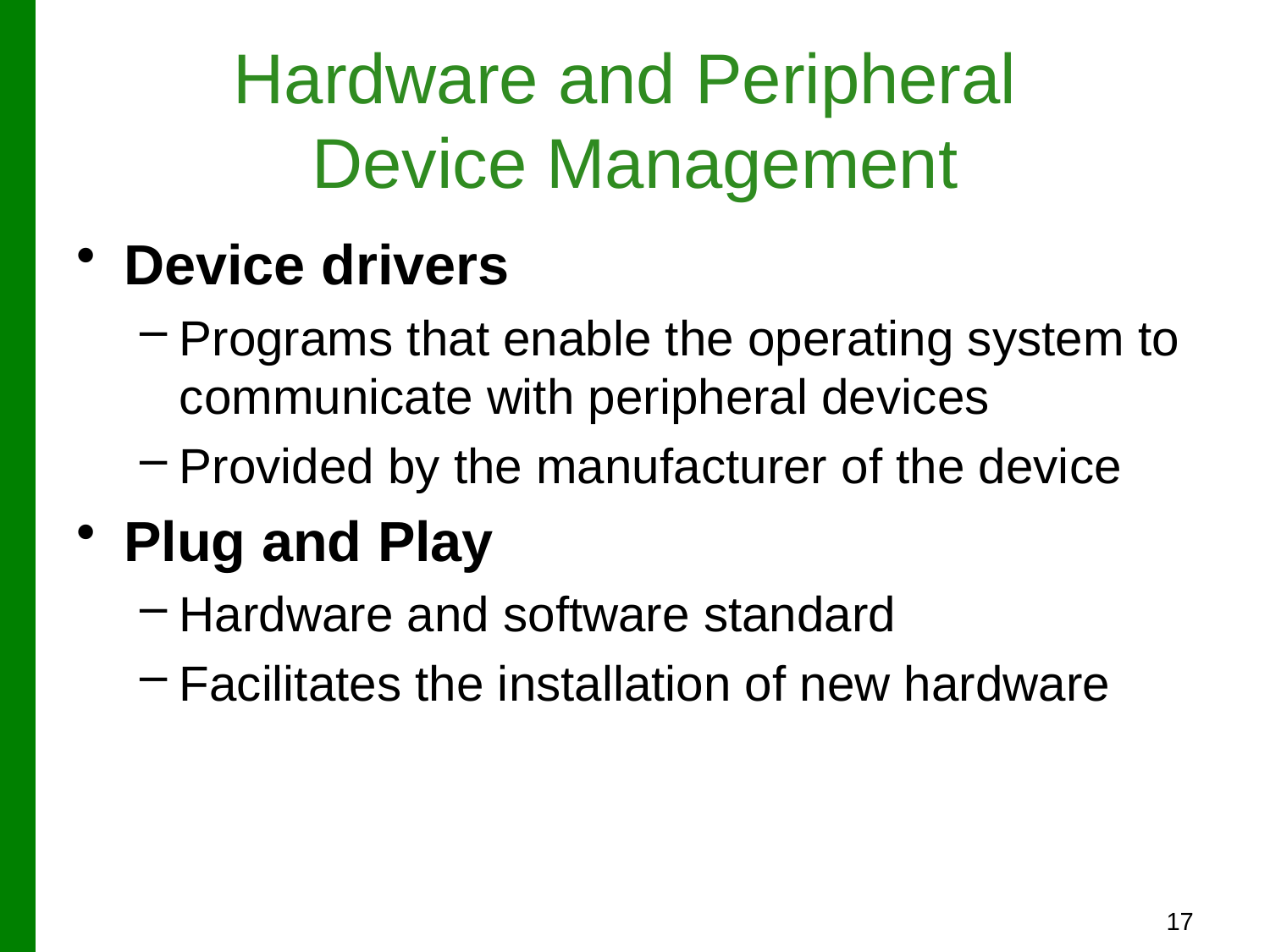

# Hardware and Peripheral Device Management
Device drivers
Programs that enable the operating system to communicate with peripheral devices
Provided by the manufacturer of the device
Plug and Play
Hardware and software standard
Facilitates the installation of new hardware

17